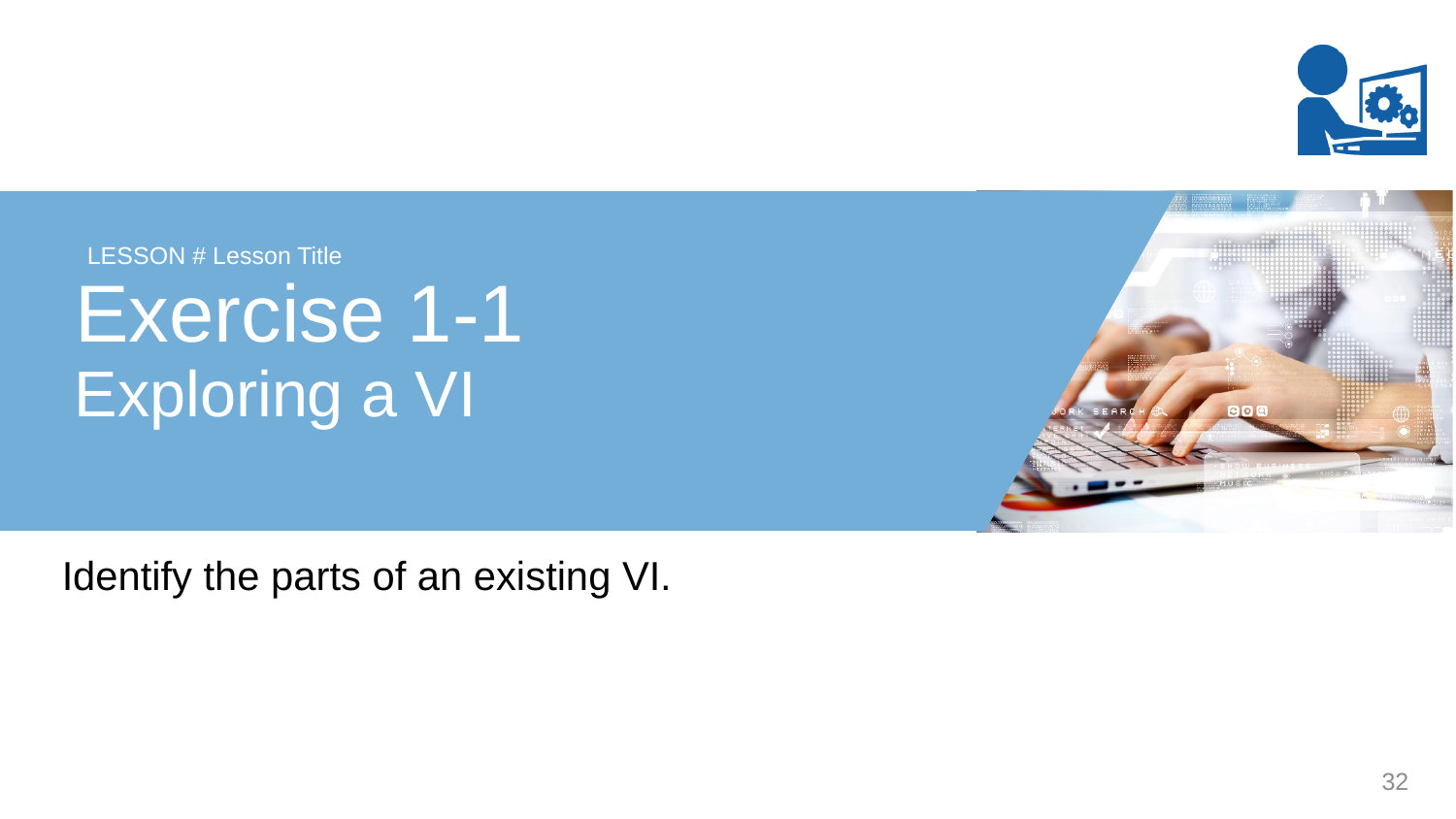

Exercise 1-1
Exploring a VI
Identify the parts of an existing VI.

32